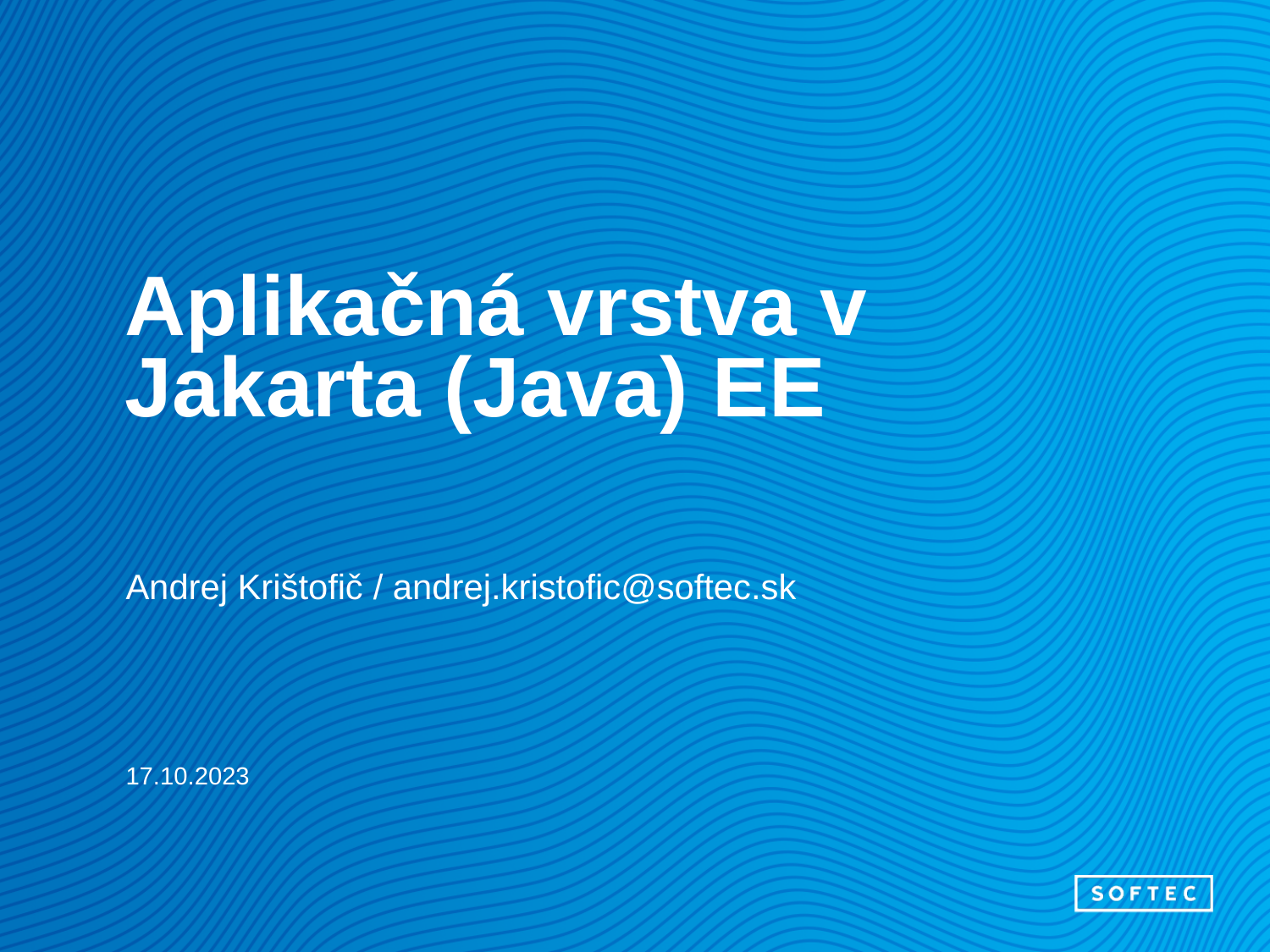

# Aplikačná vrstva v Jakarta (Java) EE
Andrej Krištofič / andrej.kristofic@softec.sk
17.10.2023